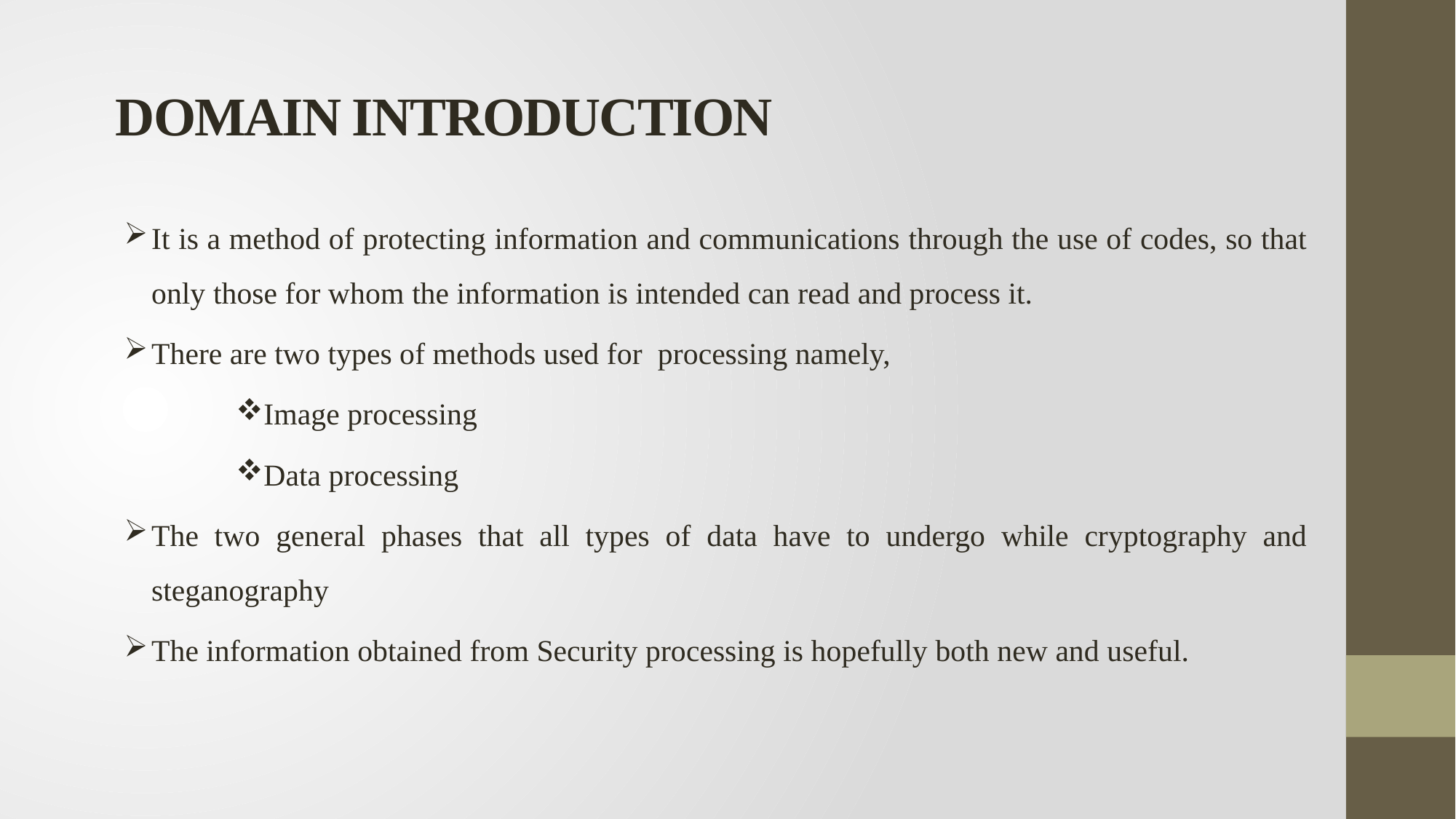

# DOMAIN INTRODUCTION
It is a method of protecting information and communications through the use of codes, so that only those for whom the information is intended can read and process it.
There are two types of methods used for  processing namely,
Image processing
Data processing
The two general phases that all types of data have to undergo while cryptography and steganography
The information obtained from Security processing is hopefully both new and useful.